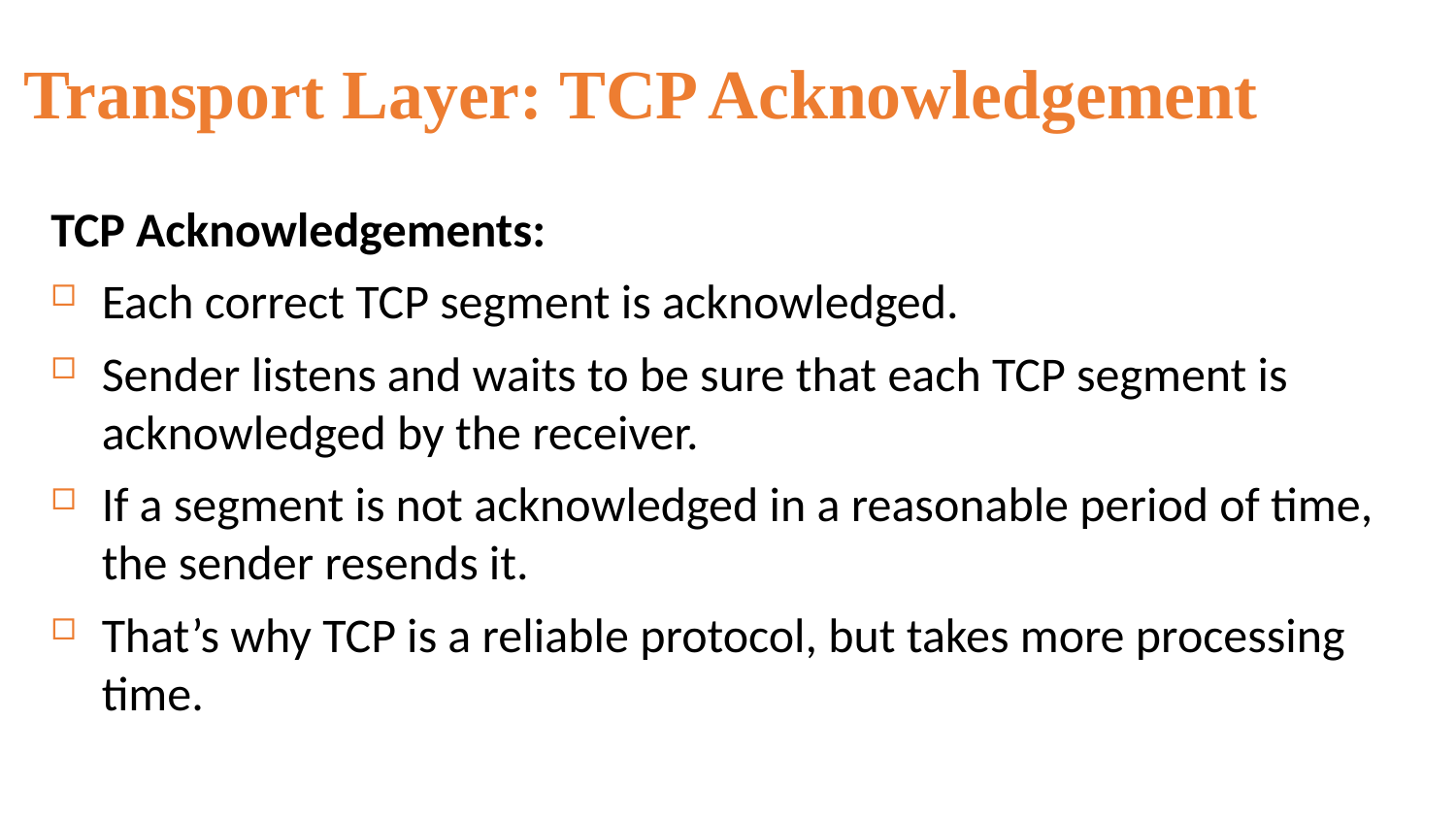

Transport Layer: TCP Acknowledgement
TCP Acknowledgements:
Each correct TCP segment is acknowledged.
Sender listens and waits to be sure that each TCP segment is acknowledged by the receiver.
If a segment is not acknowledged in a reasonable period of time, the sender resends it.
That’s why TCP is a reliable protocol, but takes more processing time.